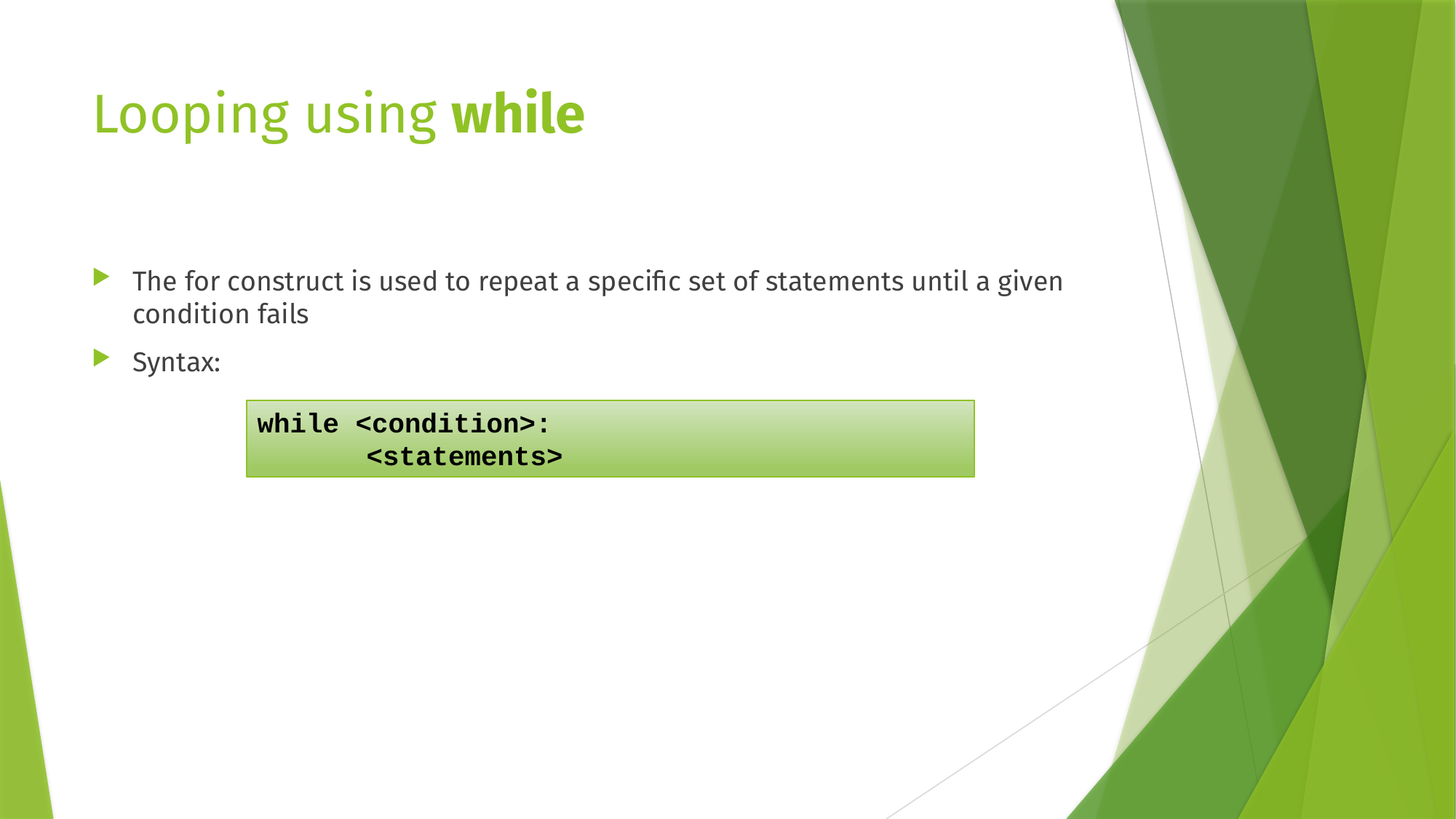

# Looping using while
The for construct is used to repeat a specific set of statements until a given condition fails
Syntax:

while <condition>:
	<statements>